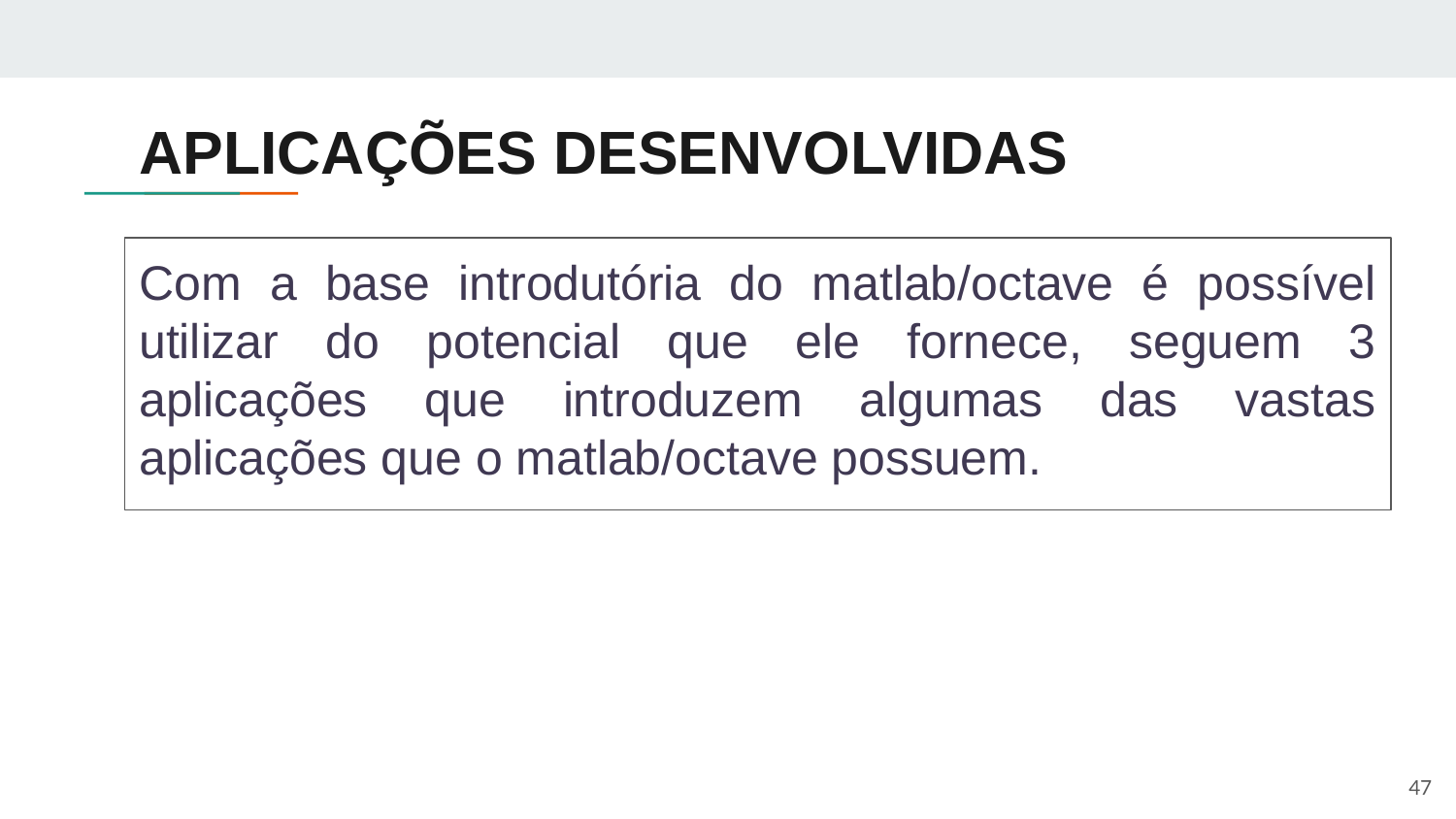

# APLICAÇÕES DESENVOLVIDAS
Com a base introdutória do matlab/octave é possível utilizar do potencial que ele fornece, seguem 3 aplicações que introduzem algumas das vastas aplicações que o matlab/octave possuem.
47